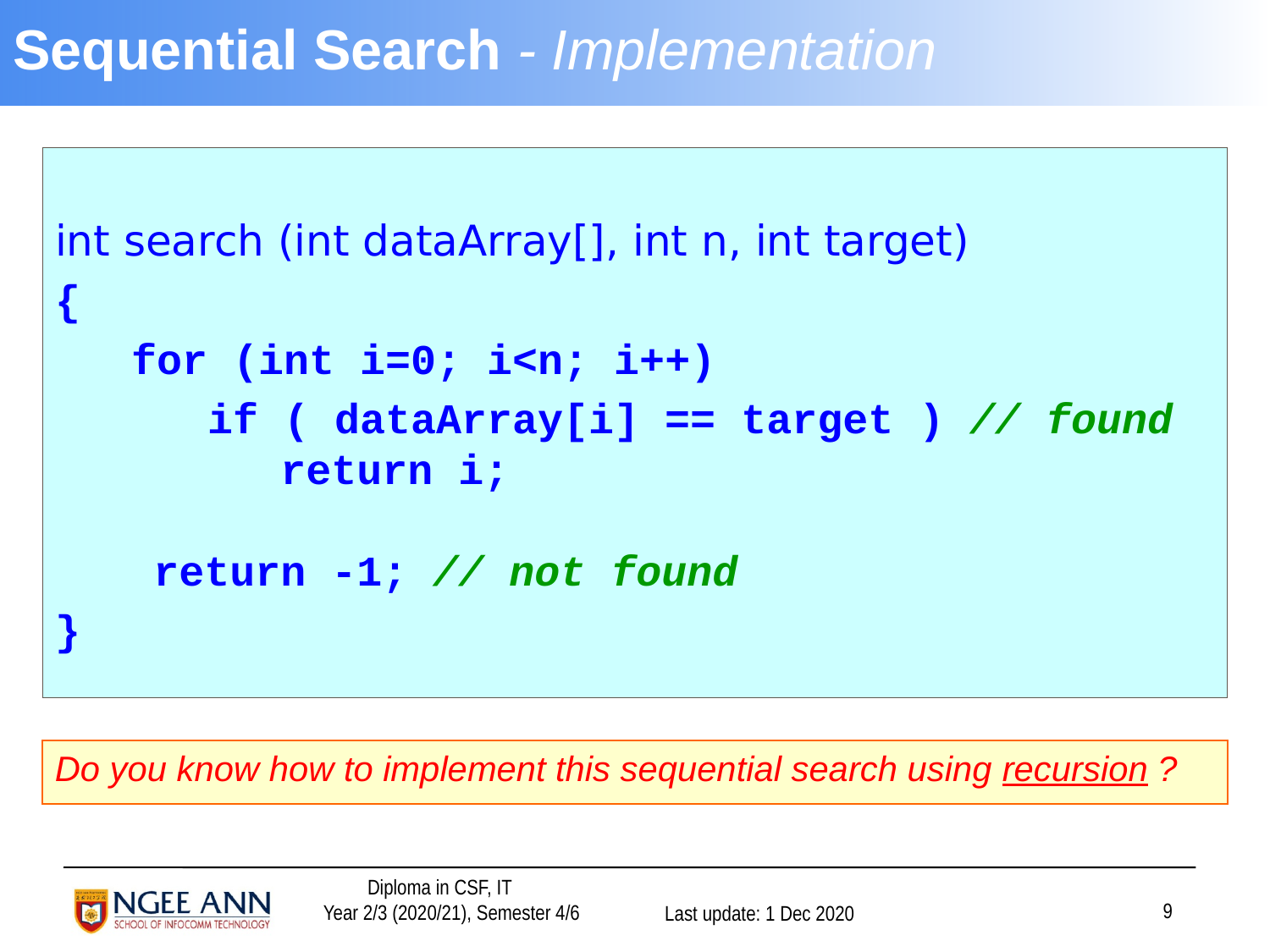

# Sequential Search - Implementation

int search (int dataArray[], int n, int target)
{
   for (int i=0; i<n; i++)
      if ( dataArray[i] == target ) // found
       return i;
  return -1; // not found
}

Do you know how to implement this sequential search using recursion ?